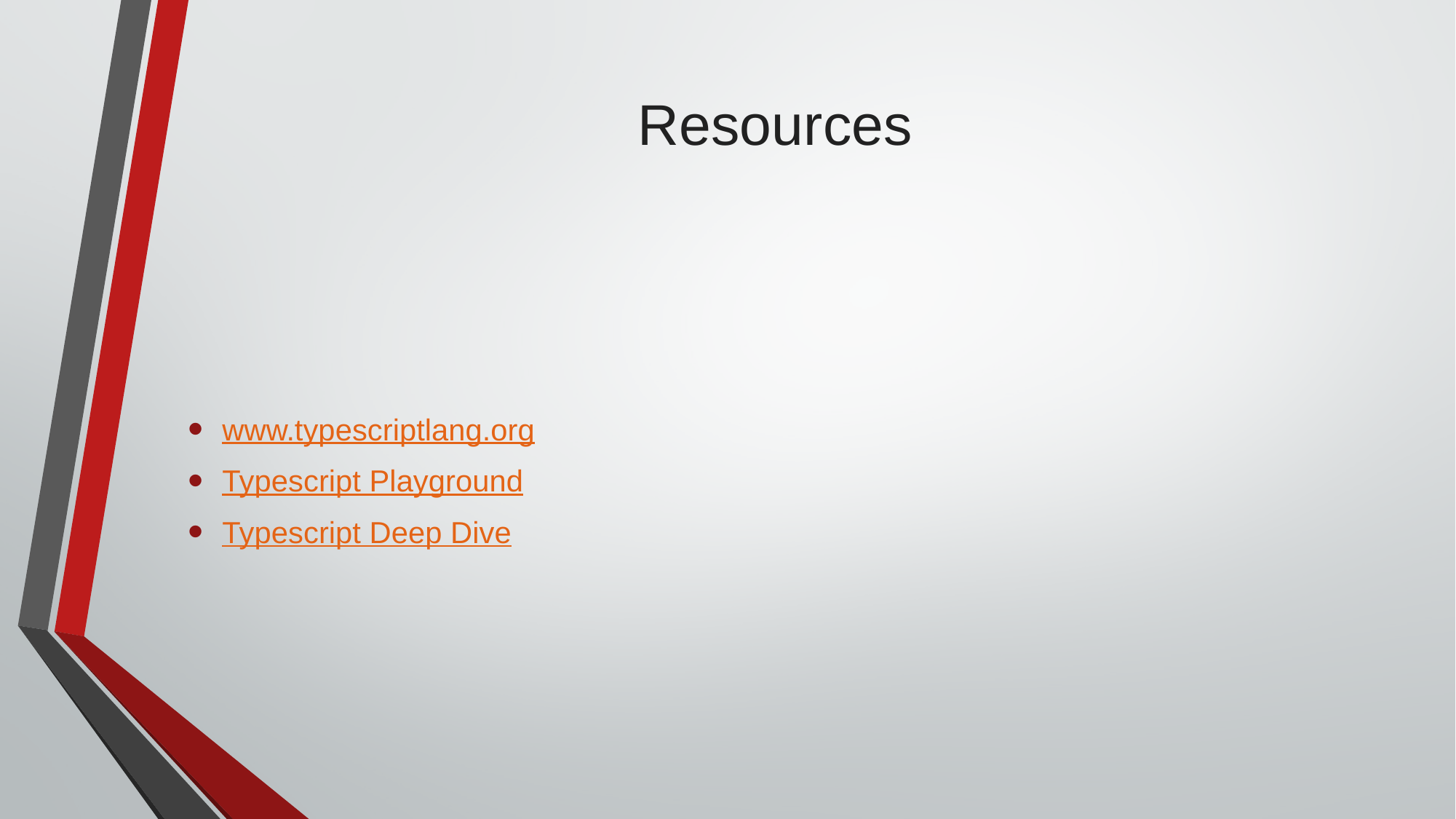

# Resources
www.typescriptlang.org
Typescript Playground
Typescript Deep Dive